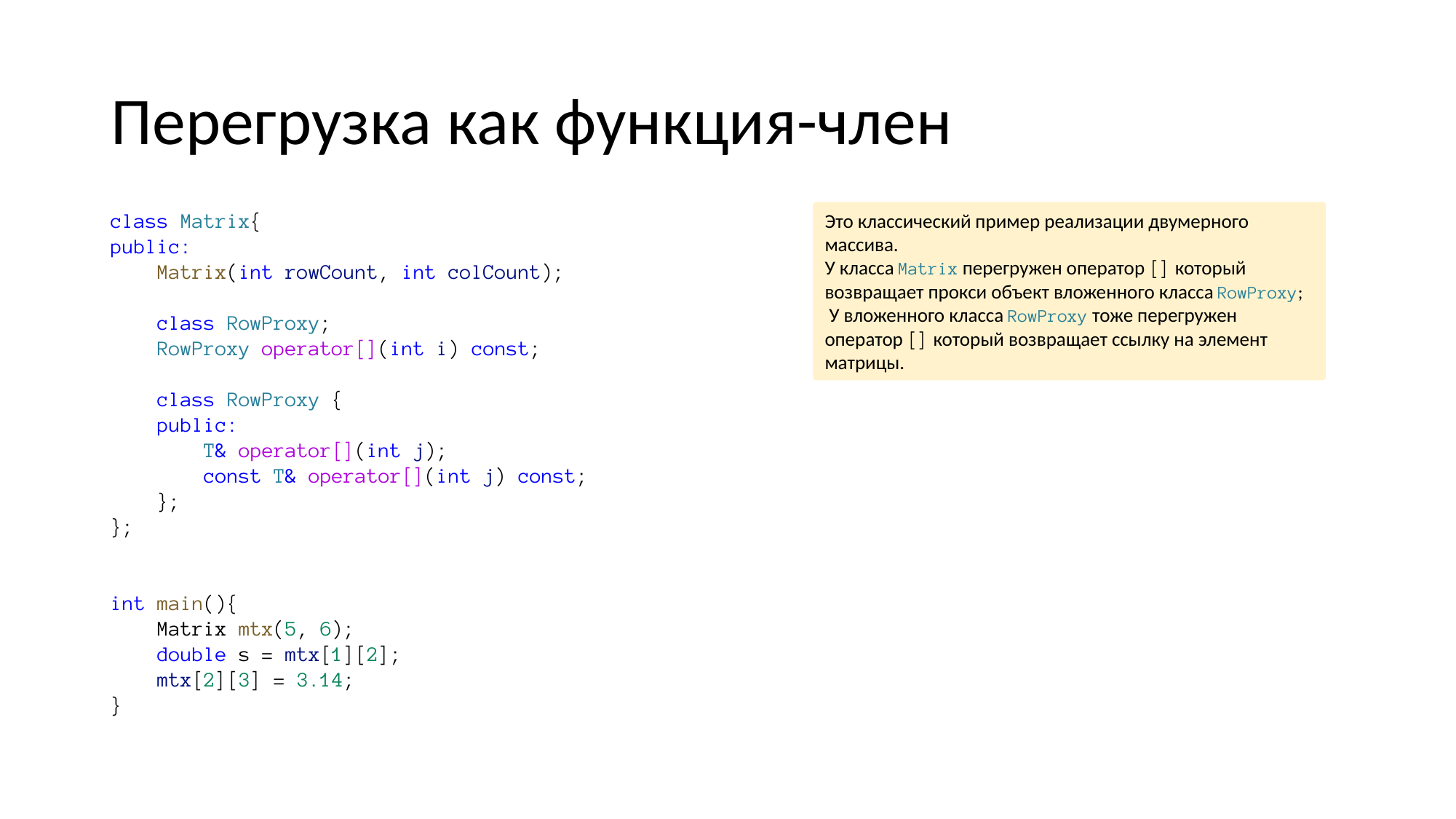

# Перегрузка как функция-член
Это классический пример реализации двумерного массива.
У класса Matrix перегружен оператор [] который возвращает прокси объект вложенного класса RowProxy;
 У вложенного класса RowProxy тоже перегружен оператор [] который возвращает ссылку на элемент матрицы.

class Matrix{
public:
    Matrix(int rowCount, int colCount);
    class RowProxy;
    RowProxy operator[](int i) const;
    class RowProxy {
    public:
        T& operator[](int j);
        const T& operator[](int j) const;
    };
};
int main(){
    Matrix mtx(5, 6);
    double s = mtx[1][2];
    mtx[2][3] = 3.14;
}